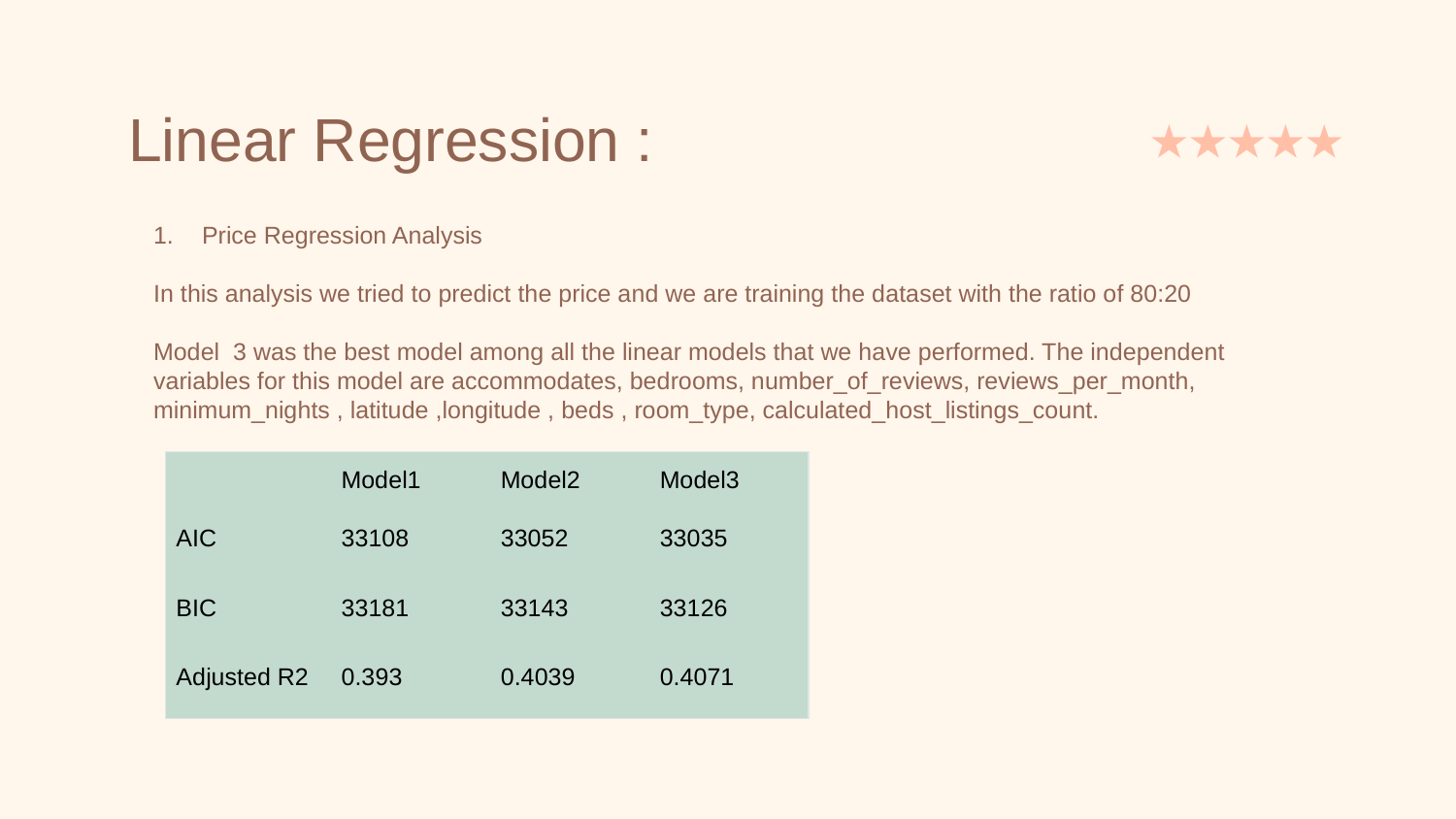

# Linear Regression :
Price Regression Analysis

In this analysis we tried to predict the price and we are training the dataset with the ratio of 80:20
Model  3 was the best model among all the linear models that we have performed. The independent variables for this model are accommodates, bedrooms, number_of_reviews, reviews_per_month, minimum_nights , latitude ,longitude , beds , room_type, calculated_host_listings_count.

|  | Model1 | Model2 | Model3 |
| --- | --- | --- | --- |
| AIC | 33108 | 33052 | 33035 |
| BIC | 33181 | 33143 | 33126 |
| Adjusted R2 | 0.393 | 0.4039 | 0.4071 |